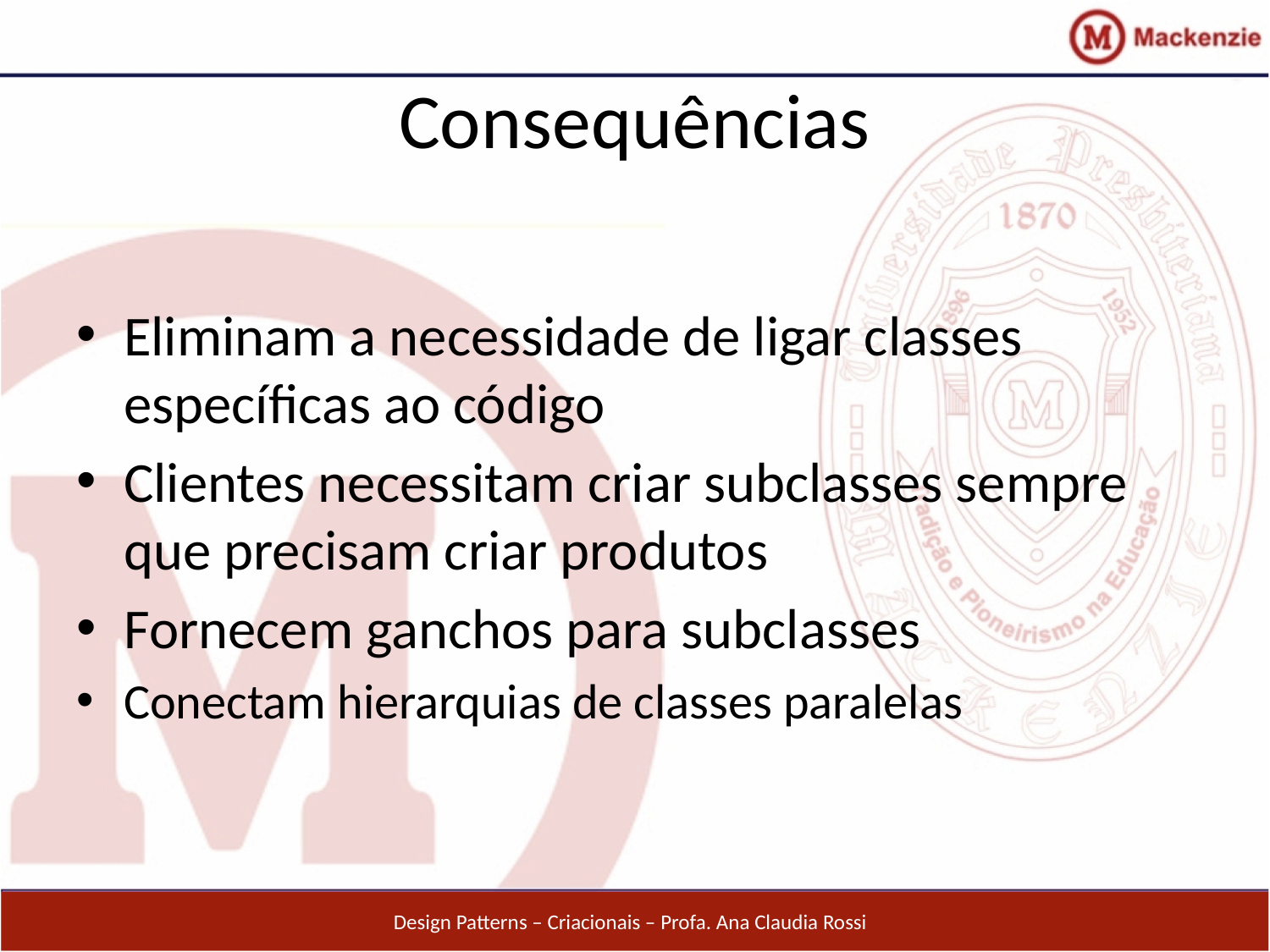

# Consequências

Eliminam a necessidade de ligar classes específicas ao código
Clientes necessitam criar subclasses sempre que precisam criar produtos
Fornecem ganchos para subclasses
Conectam hierarquias de classes paralelas
Design Patterns – Criacionais – Profa. Ana Claudia Rossi